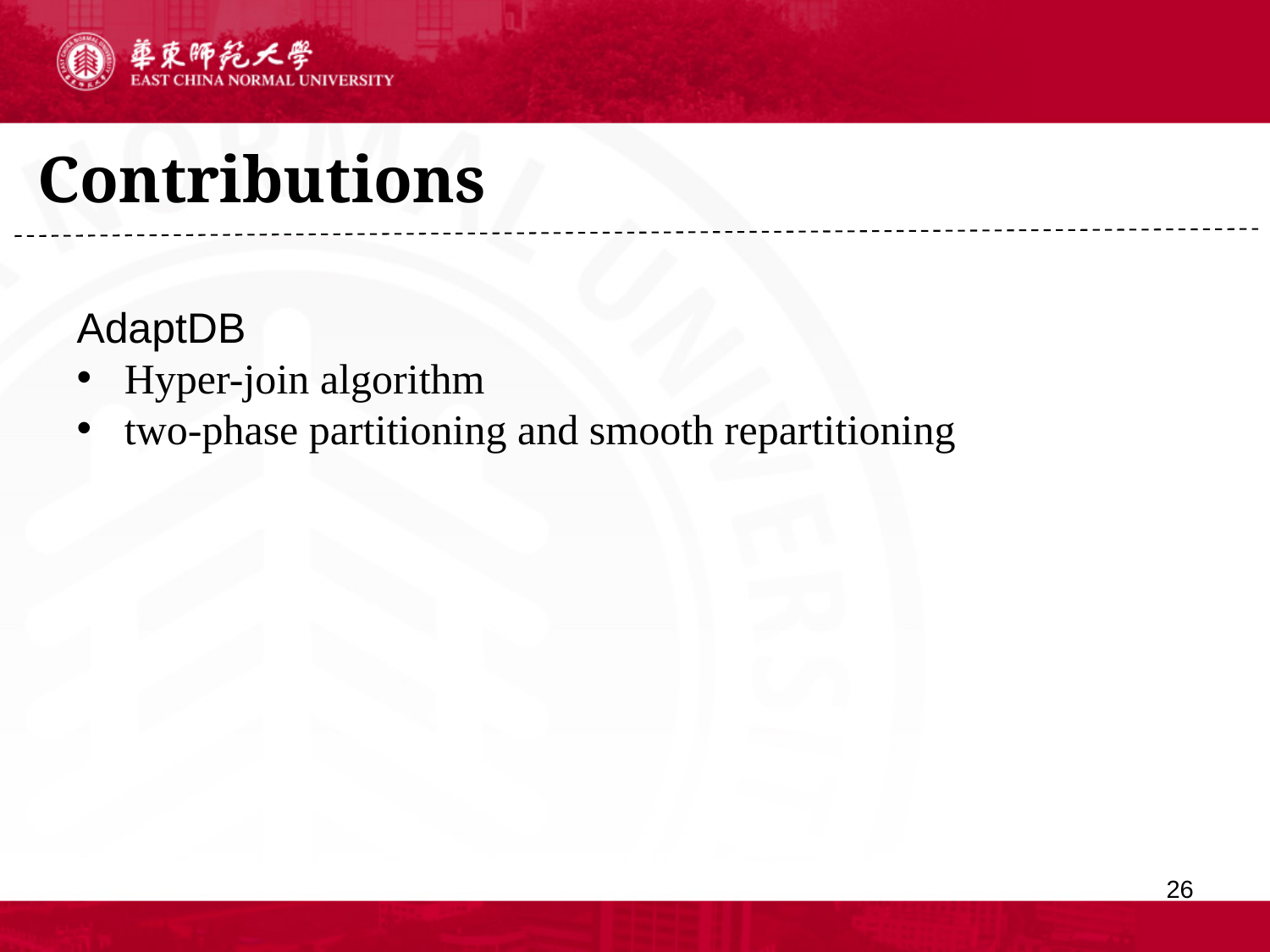

# Contributions
AdaptDB
Hyper-join algorithm
two-phase partitioning and smooth repartitioning
26